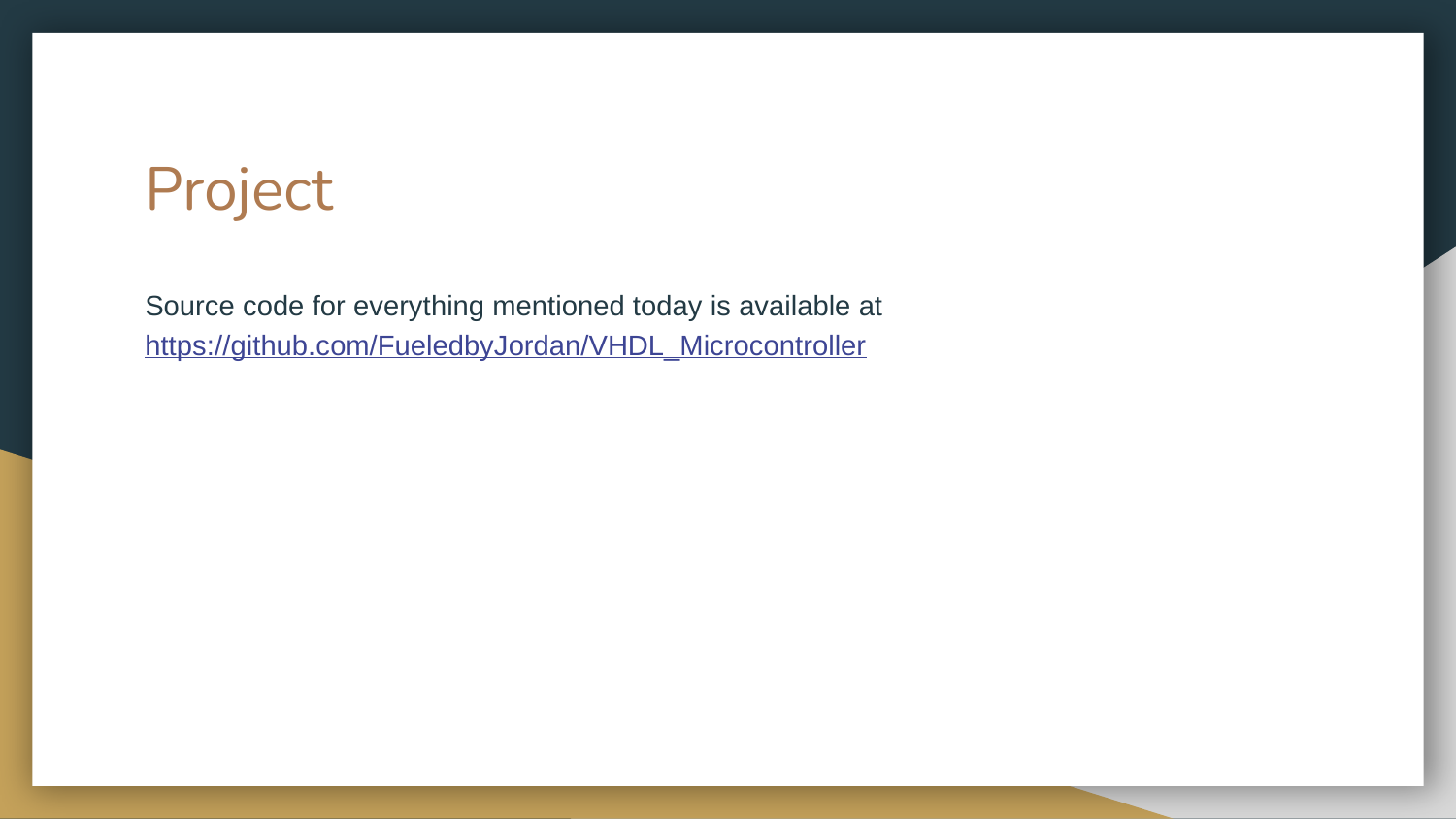

# Project
Source code for everything mentioned today is available at https://github.com/FueledbyJordan/VHDL_Microcontroller